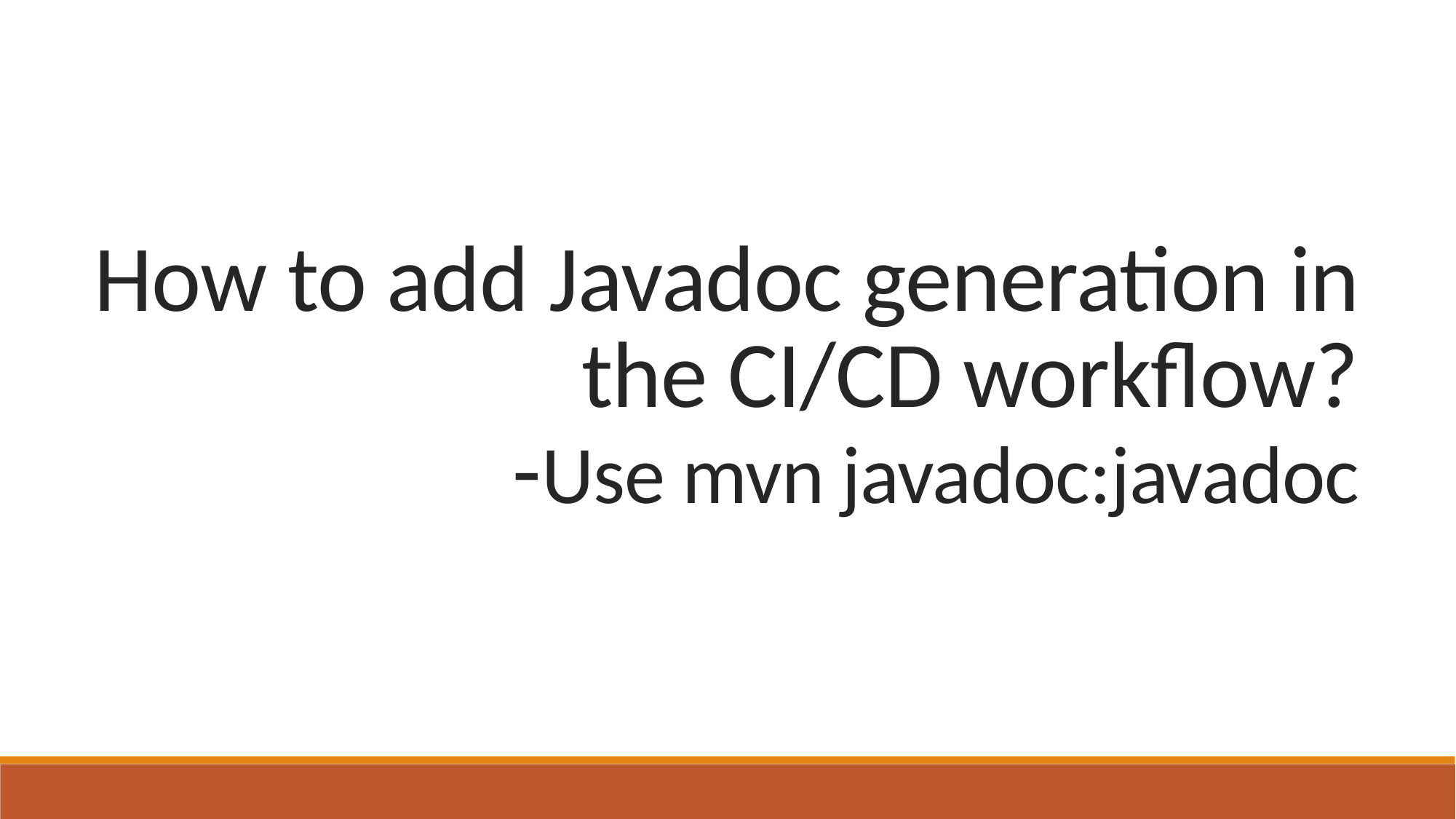

How to add Javadoc generation in the CI/CD workflow?
-Use mvn javadoc:javadoc